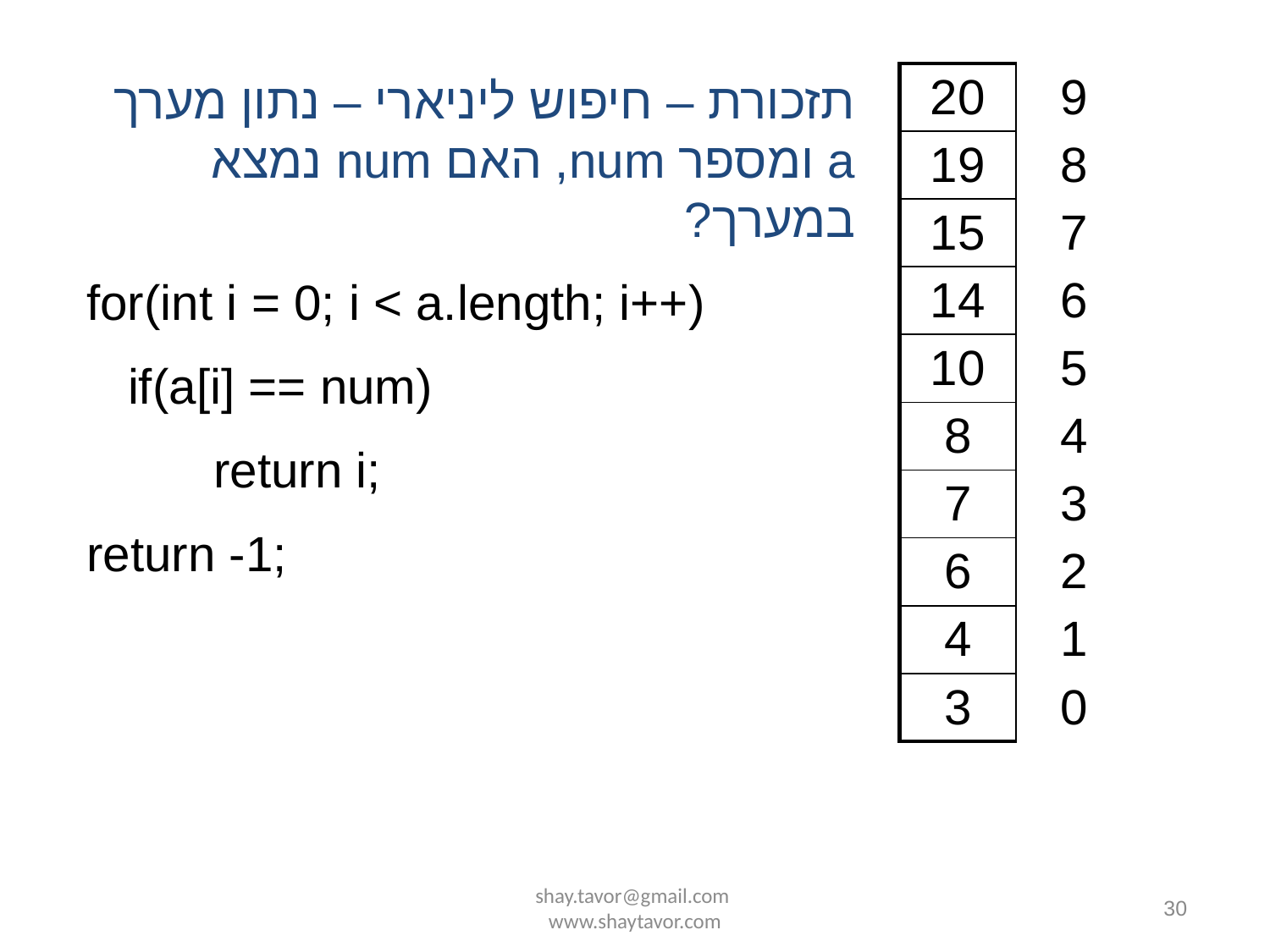

תזכורת – חיפוש ליניארי – נתון מערך a ומספר num, האם num נמצא במערך?
| 20 | 9 |
| --- | --- |
| 19 | 8 |
| 15 | 7 |
| 14 | 6 |
| 10 | 5 |
| 8 | 4 |
| 7 | 3 |
| 6 | 2 |
| 4 | 1 |
| 3 | 0 |
for(int i = 0; i < a.length; i++)
   if(a[i] == num)
	return i;
return -1;
shay.tavor@gmail.com  www.shaytavor.com
30